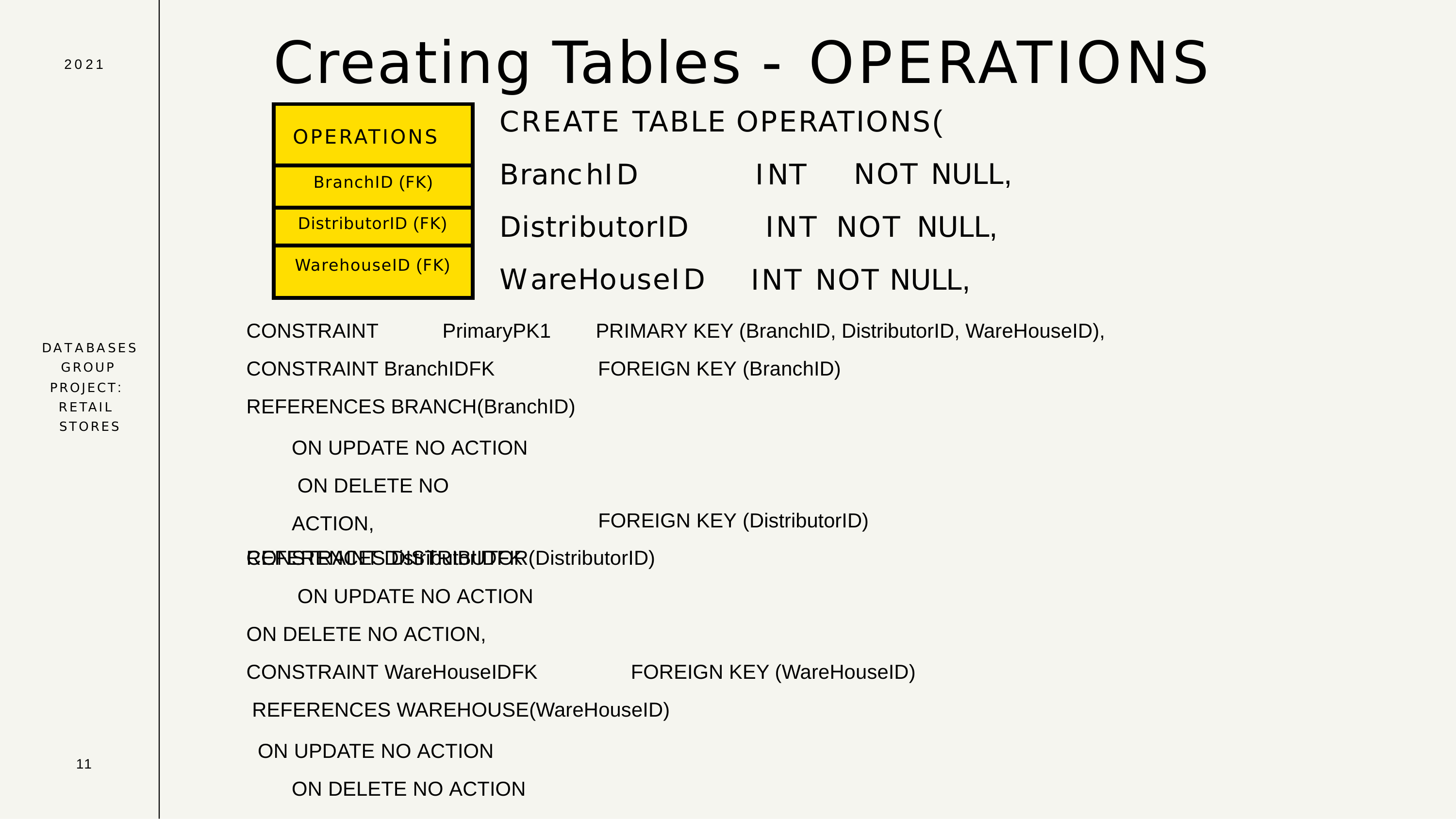

# Creating Tables - OPERATIONS
2021
CREATE TABLE OPERATIONS(
| OPERATIONS |
| --- |
| BranchID (FK) |
| DistributorID (FK) |
| WarehouseID (FK) |
NOT NULL,  INT NOT NULL,  INT NOT NULL,
BranchID	INT
DistributorID  WareHouseID
PRIMARY KEY (BranchID, DistributorID, WareHouseID),  FOREIGN KEY (BranchID)
CONSTRAINT	PrimaryPK1
DATABASES  GROUP  PROJECT:  RETAIL  STORES
CONSTRAINT BranchIDFK  REFERENCES BRANCH(BranchID)
ON UPDATE NO ACTION  ON DELETE NO ACTION,
CONSTRAINT DistributorIDFK
FOREIGN KEY (DistributorID)
REFERENCES DISTRIBUTOR(DistributorID)  ON UPDATE NO ACTION
ON DELETE NO ACTION,
CONSTRAINT WareHouseIDFK	FOREIGN KEY (WareHouseID)  REFERENCES WAREHOUSE(WareHouseID)
ON UPDATE NO ACTION  ON DELETE NO ACTION
11